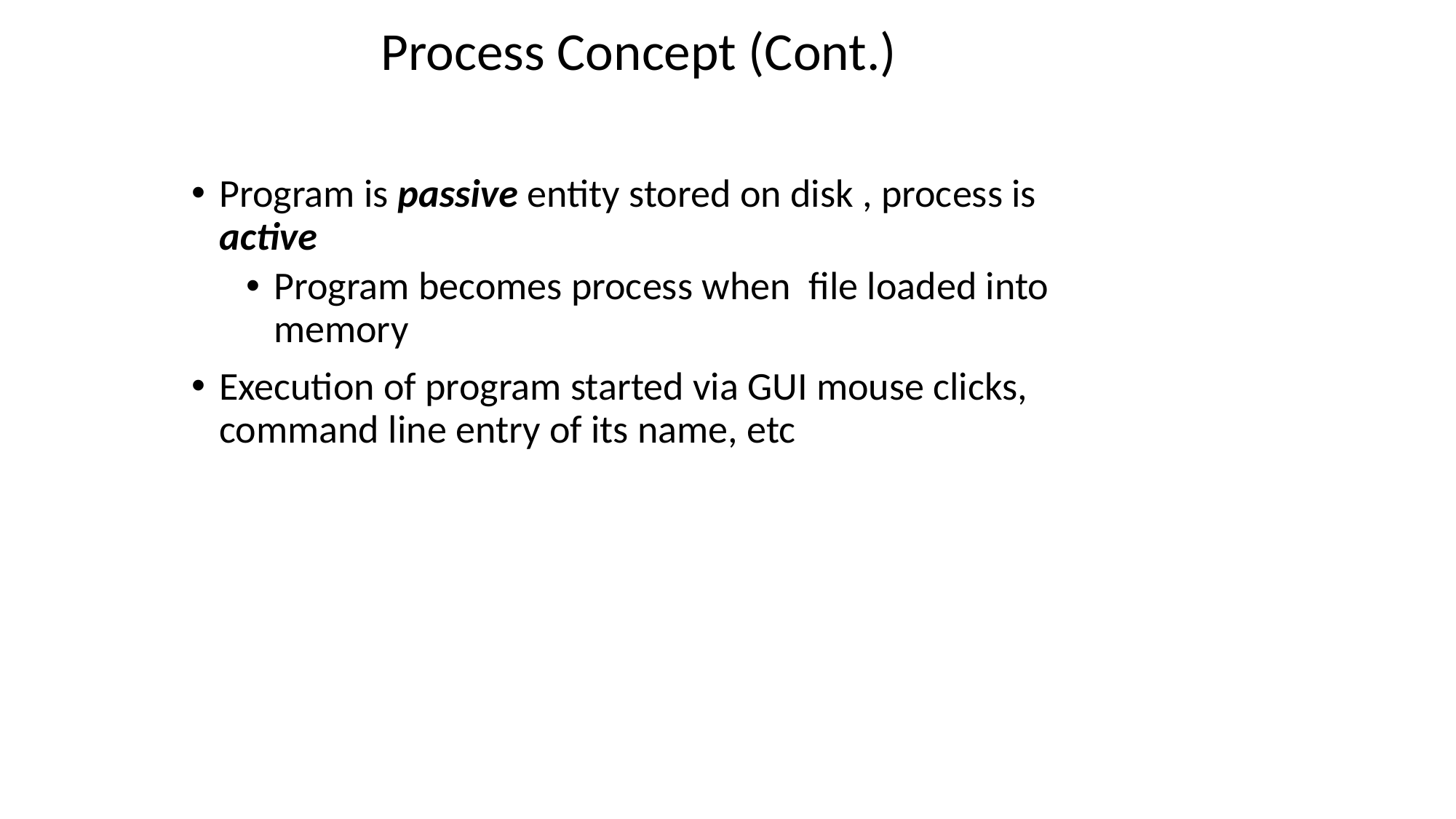

# Process Concept (Cont.)
Program is passive entity stored on disk , process is active
Program becomes process when  file loaded into memory
Execution of program started via GUI mouse clicks, command line entry of its name, etc